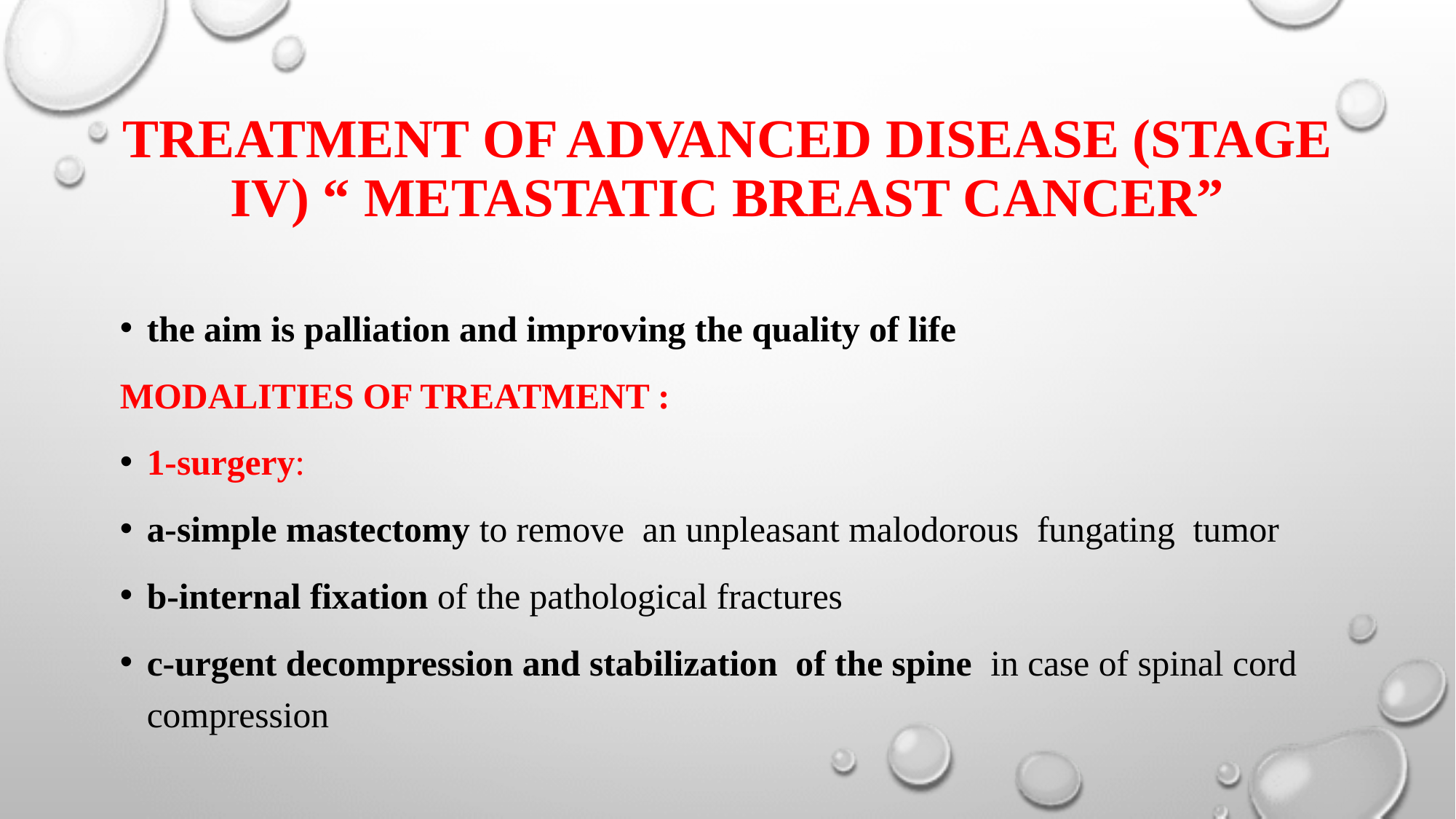

# Treatment of Advanced Disease (Stage IV) “ Metastatic breast cancer”

the aim is palliation and improving the quality of life
MODALITIES OF TREATMENT :
1-surgery:
a-simple mastectomy to remove  an unpleasant malodorous  fungating  tumor
b-internal fixation of the pathological fractures
c-urgent decompression and stabilization  of the spine  in case of spinal cord compression